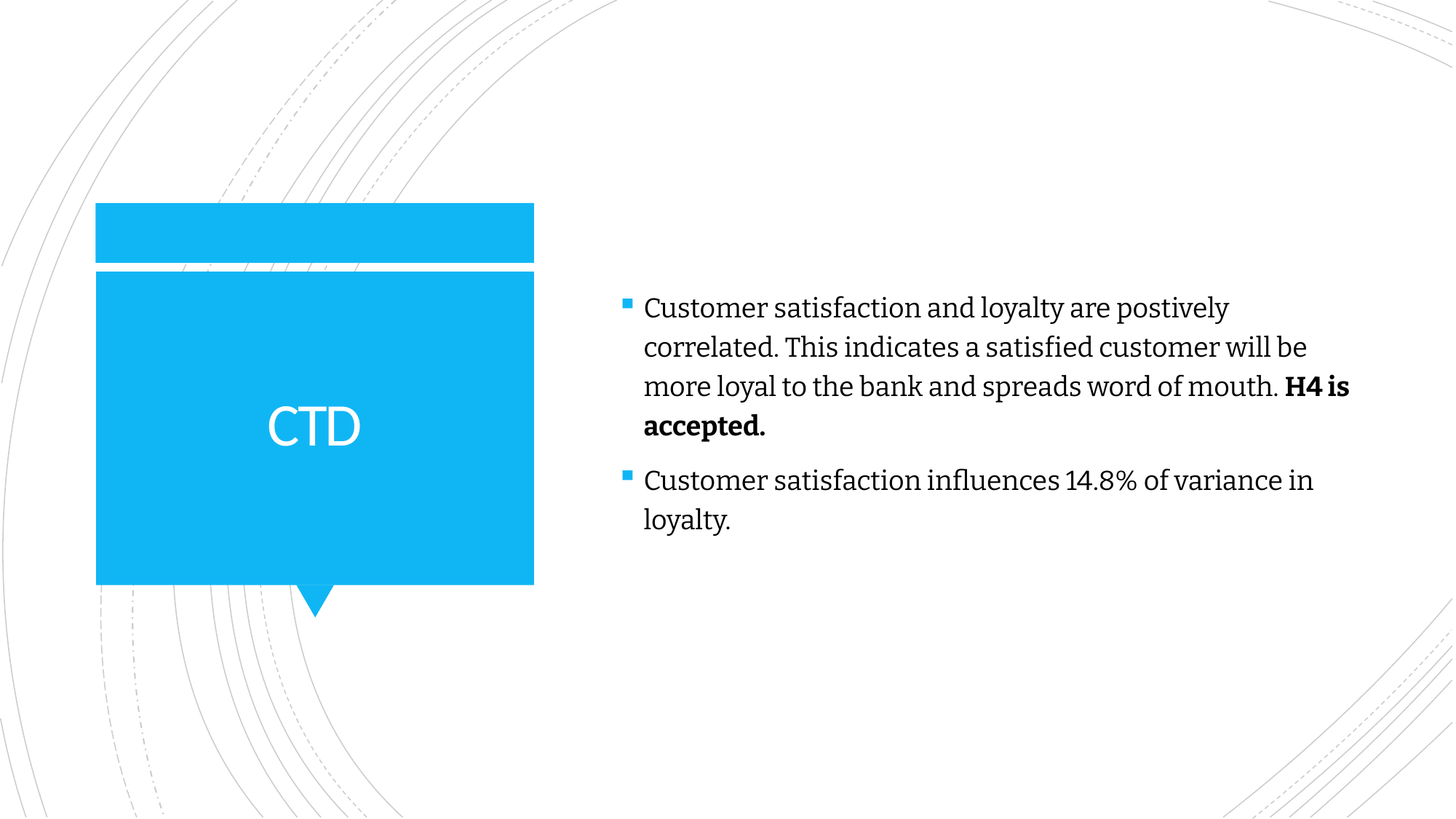

Customer satisfaction and loyalty are postively correlated. This indicates a satisfied customer will be more loyal to the bank and spreads word of mouth. H4 is accepted.
Customer satisfaction influences 14.8% of variance in loyalty.
# CTD